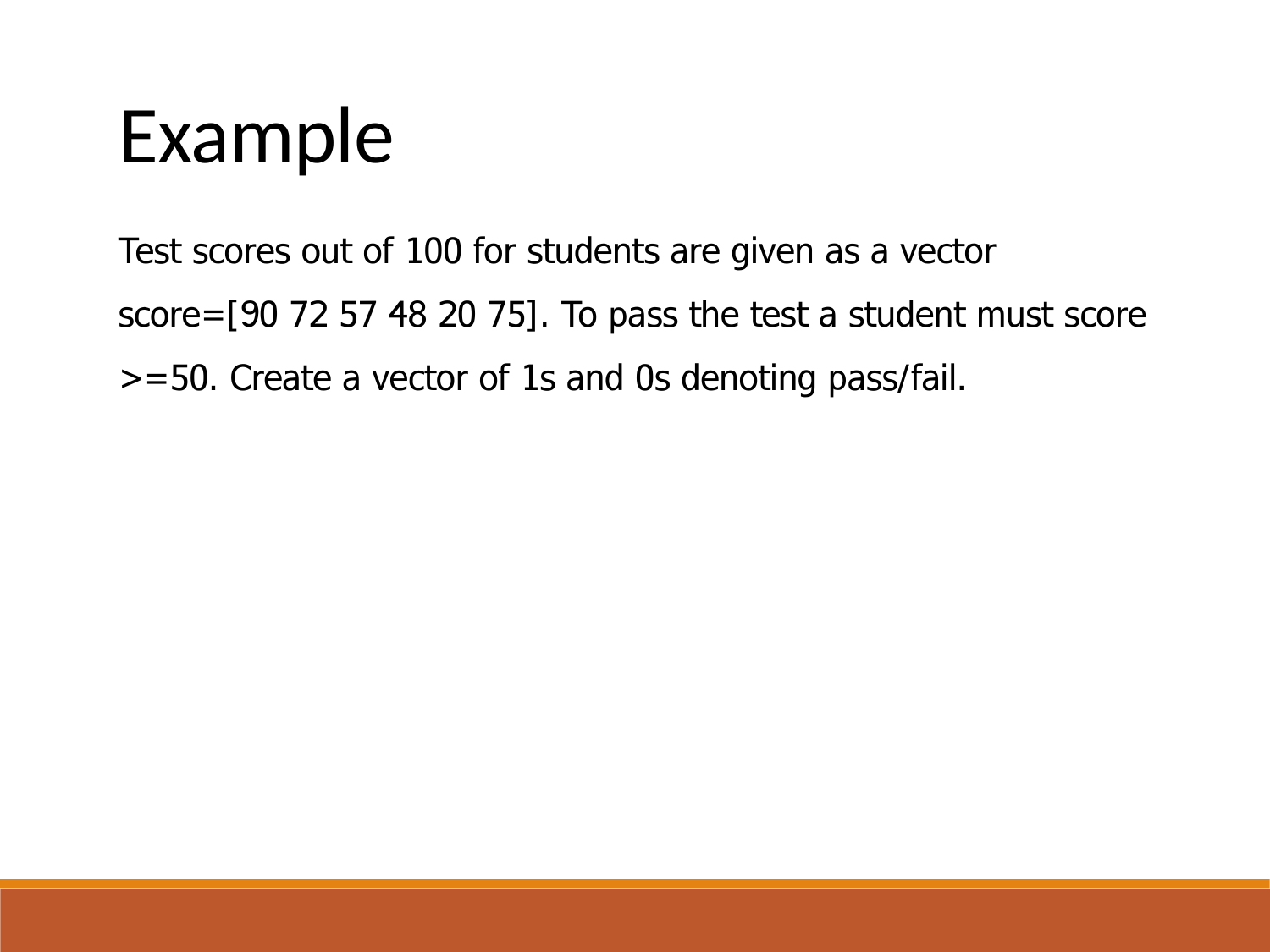

Example
Test scores out of 100 for students are given as a vector
score=[90 72 57 48 20 75]. To pass the test a student must score >=50. Create a vector of 1s and 0s denoting pass/fail.

>> score = [90 72 57 48 20 75];
>> result = (score>=50)

result =
     1     1     1     0     0     1